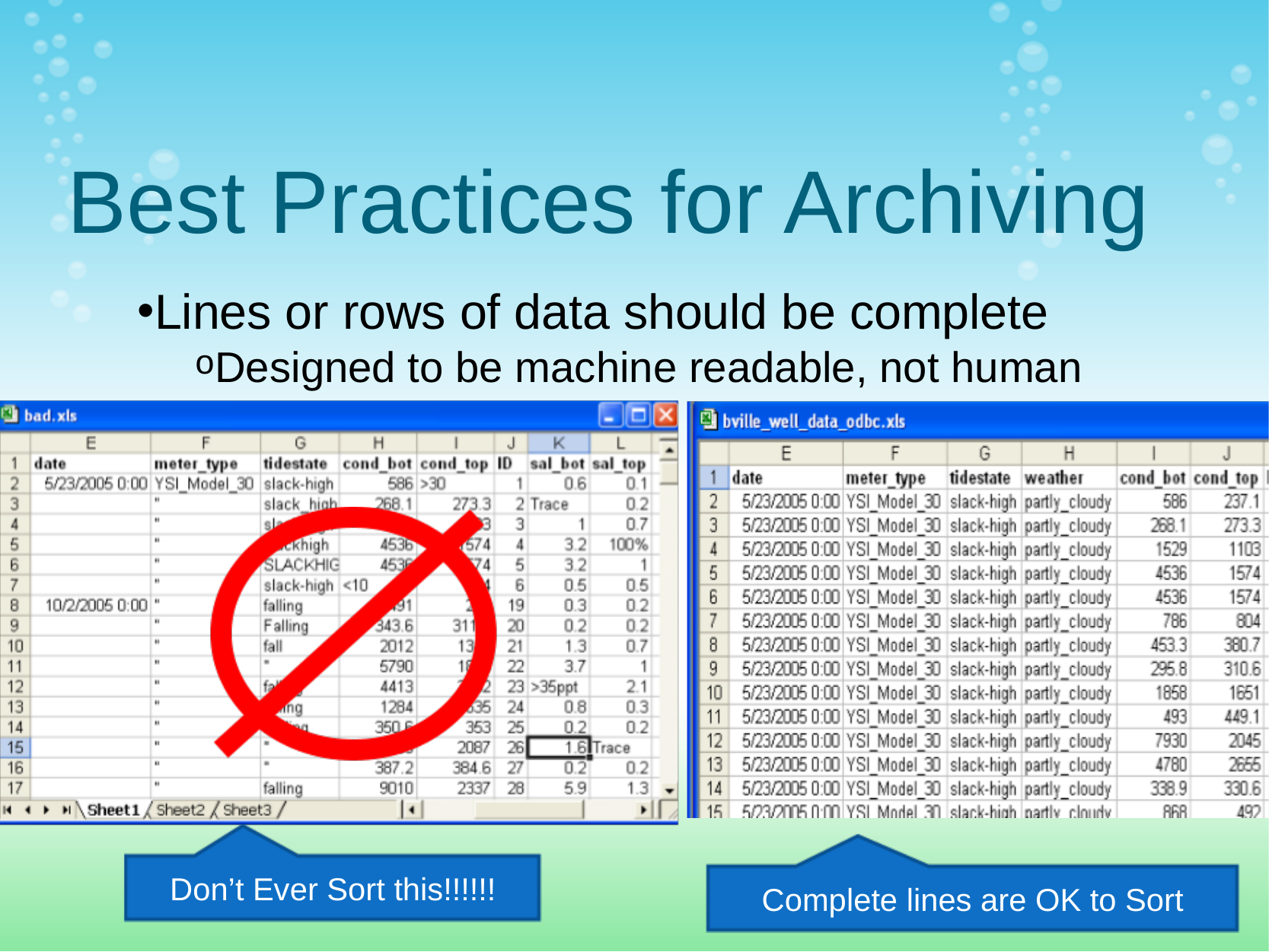

# Best Practices for Archiving
Lines or rows of data should be complete
Designed to be machine readable, not human readable

Don’t Ever Sort this!!!!!!
Complete lines are OK to Sort